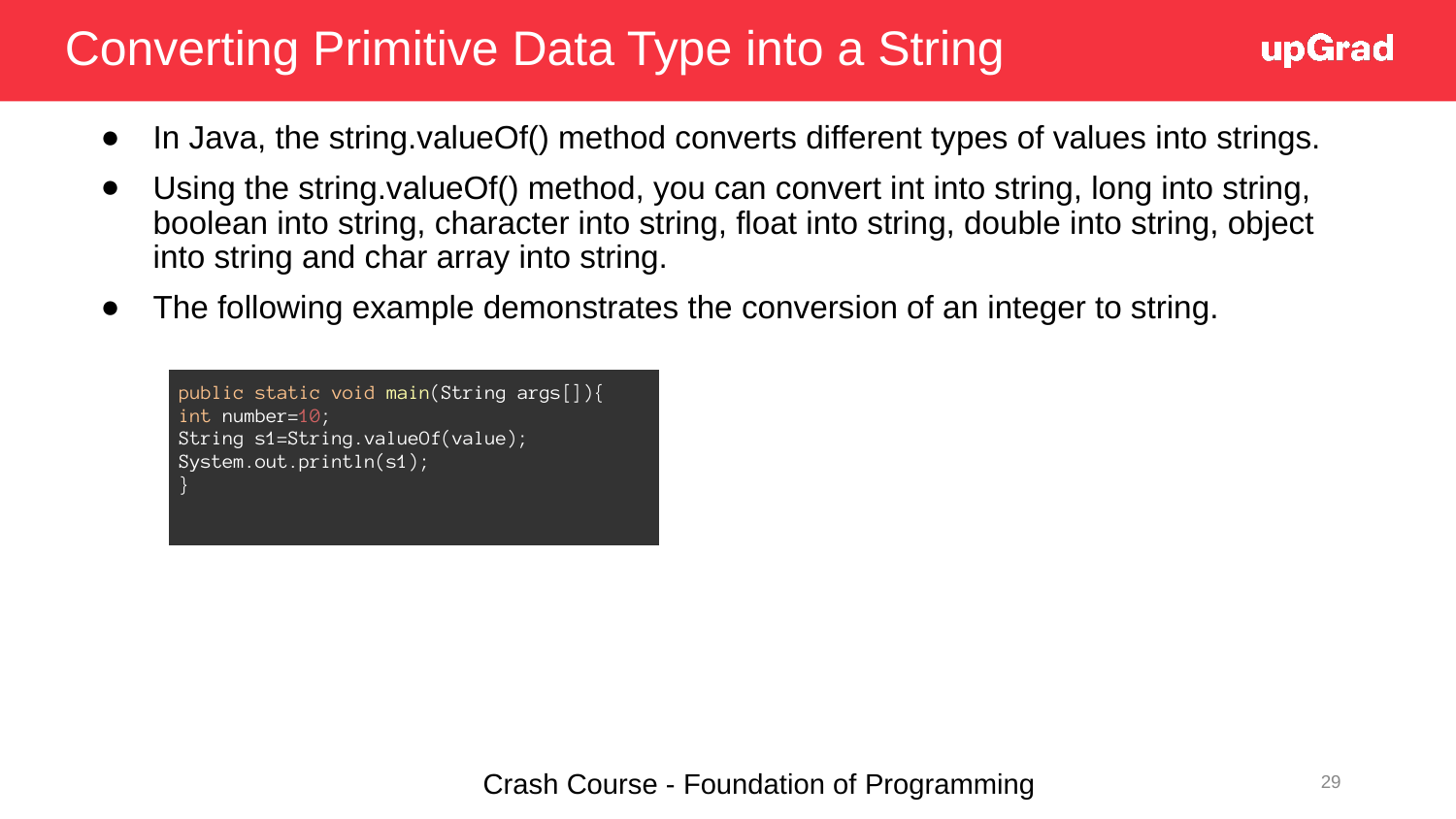

# Converting Primitive Data Type into a String
In Java, the string.valueOf() method converts different types of values into strings.
Using the string.valueOf() method, you can convert int into string, long into string, boolean into string, character into string, float into string, double into string, object into string and char array into string.
The following example demonstrates the conversion of an integer to string.

| public static void main(String args[]){ int number=10; String s1=String.valueOf(value); System.out.println(s1); } |
| --- |
29
Crash Course - Foundation of Programming